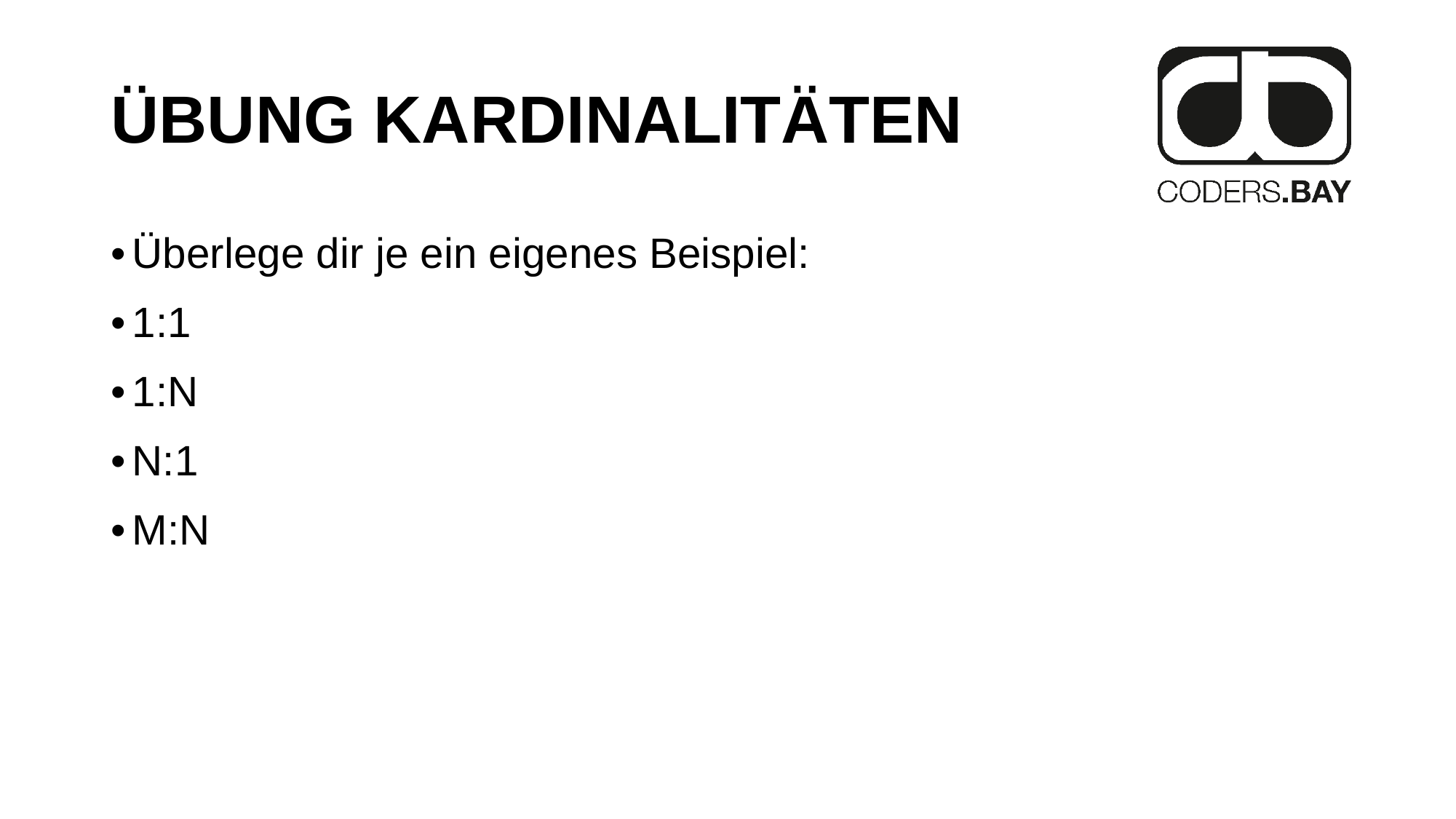

# ÜBUNG KARDINALITÄTEN
Überlege dir je ein eigenes Beispiel:
1:1
1:N
N:1
M:N